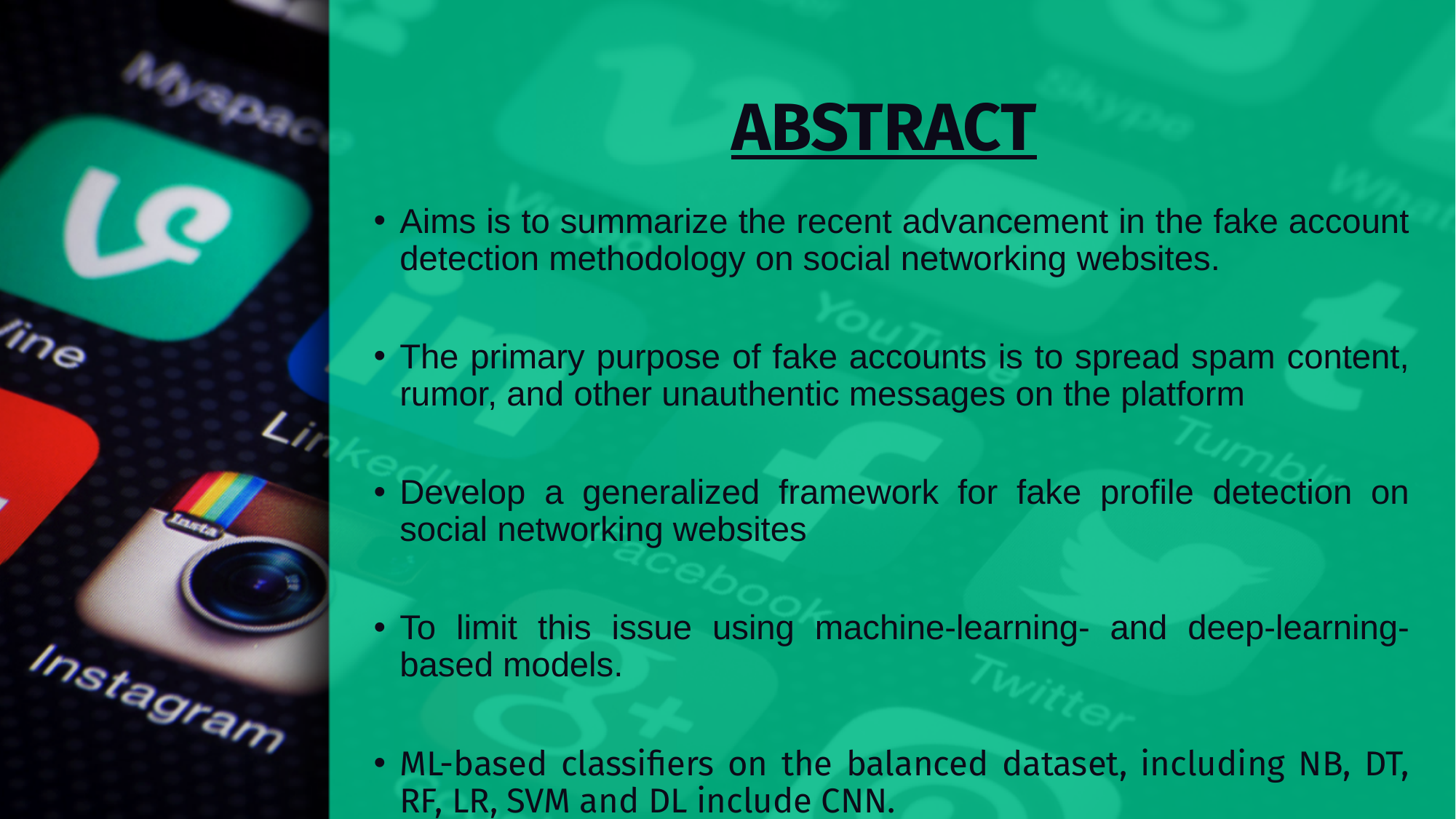

# ABSTRACT
Aims is to summarize the recent advancement in the fake account detection methodology on social networking websites.

The primary purpose of fake accounts is to spread spam content, rumor, and other unauthentic messages on the platform

Develop a generalized framework for fake profile detection on social networking websites

To limit this issue using machine-learning- and deep-learning-based models.

ML-based classifiers on the balanced dataset, including NB, DT, RF, LR, SVM and DL include CNN.